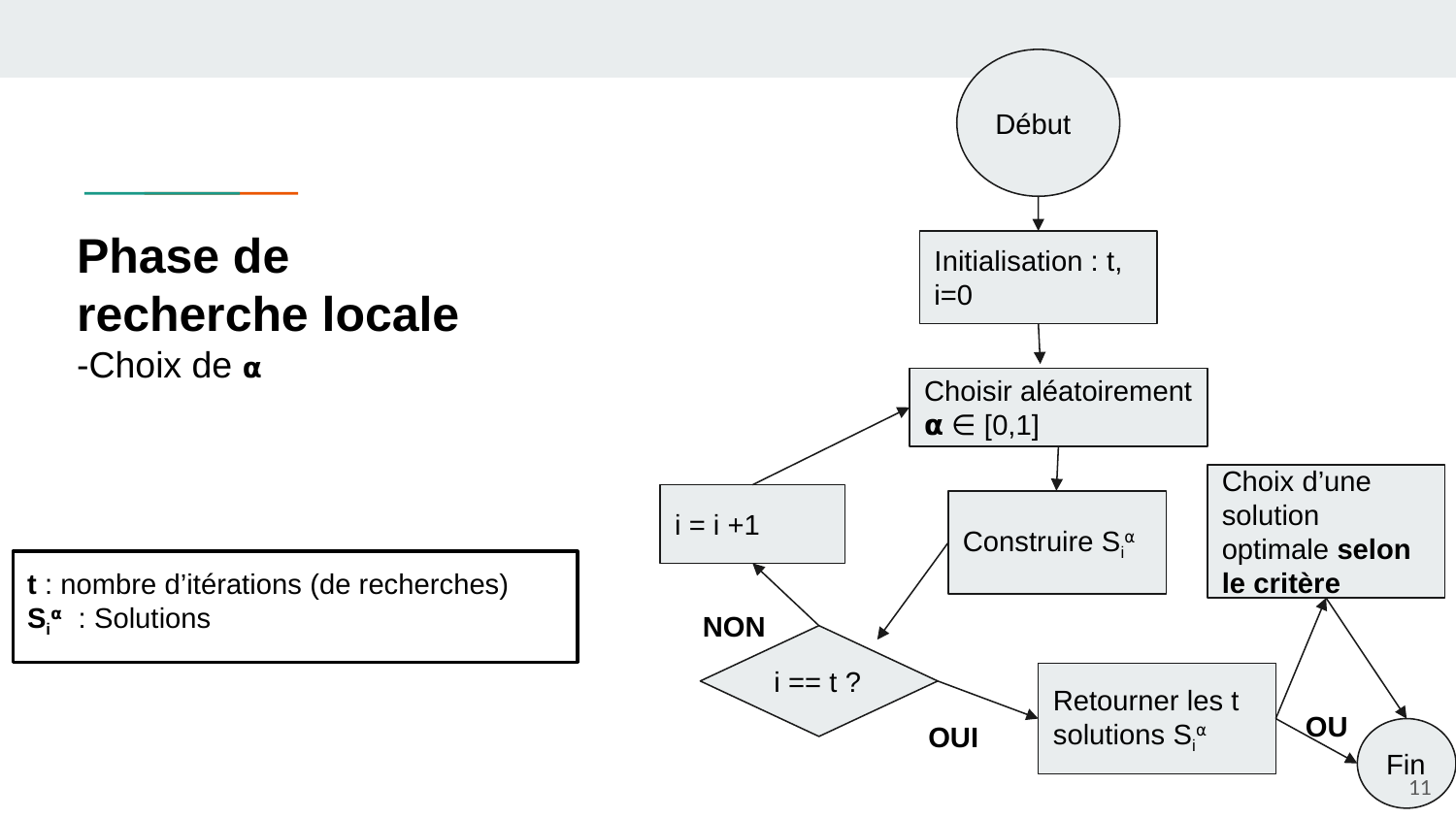

Début
Phase de recherche locale
-Choix de ⍺
Initialisation : t, i=0
Choisir aléatoirement ⍺ ∈ [0,1]
Choix d’une solution optimale selon le critère
i = i +1
Construire Si⍺
t : nombre d’itérations (de recherches)
Si⍺  : Solutions
NON
i == t ?
Retourner les t solutions Si⍺
OU
OUI
Fin
11